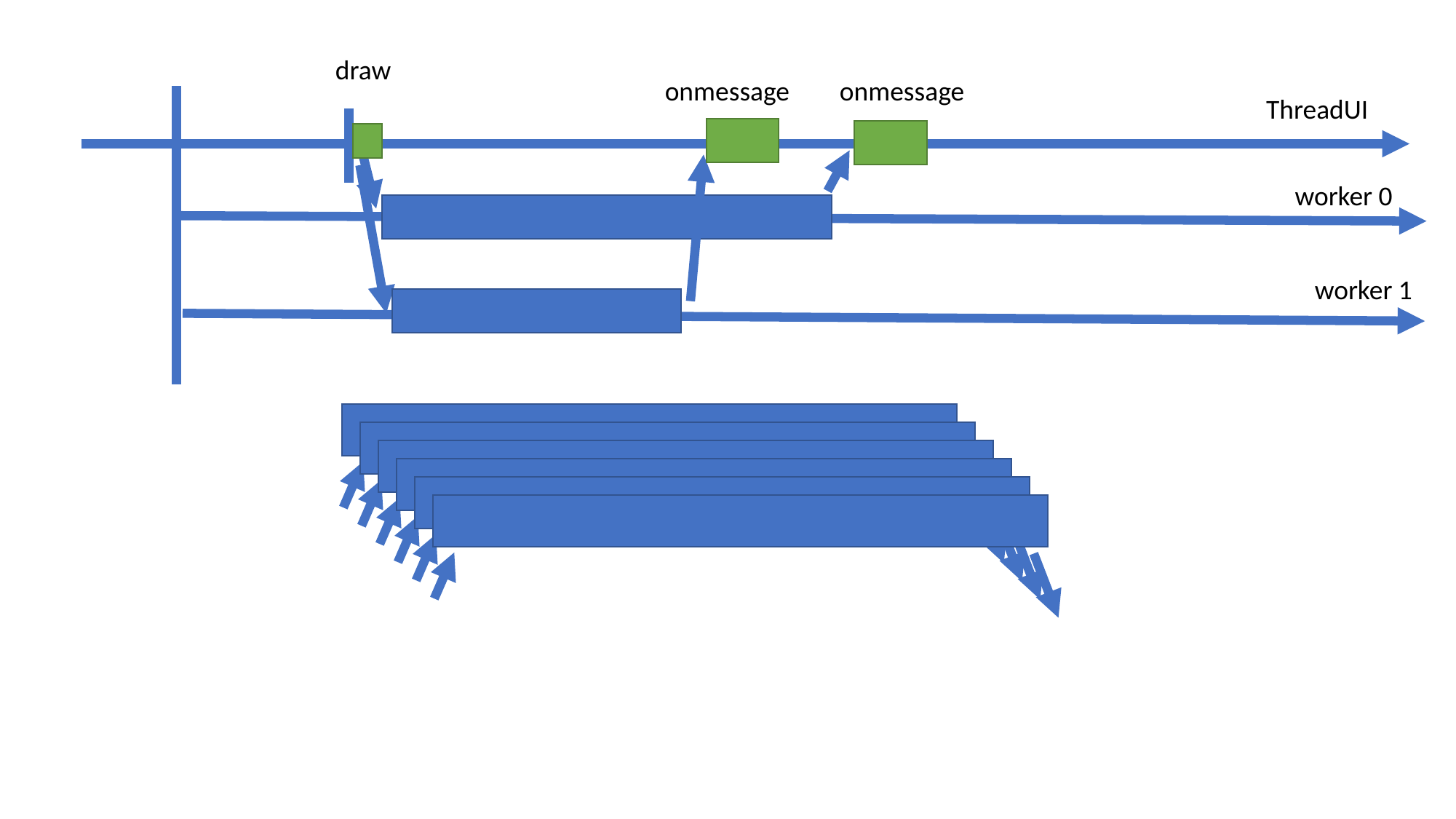

draw
onmessage
onmessage
ThreadUI

worker 0

worker 1